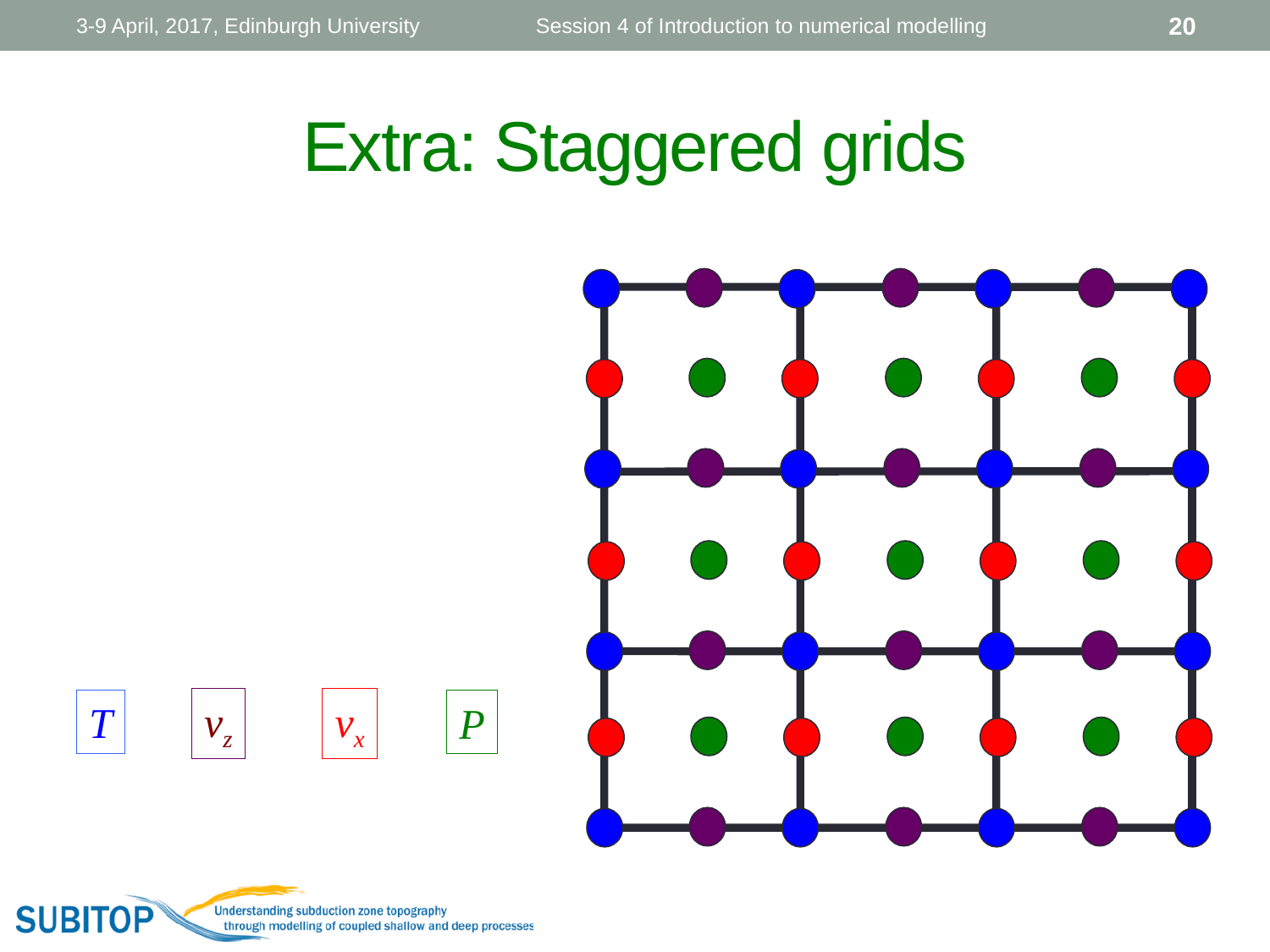

3-9 April, 2017, Edinburgh University
Session 4 of Introduction to numerical modelling
20
# Extra: Staggered grids

vx
vz
T
P